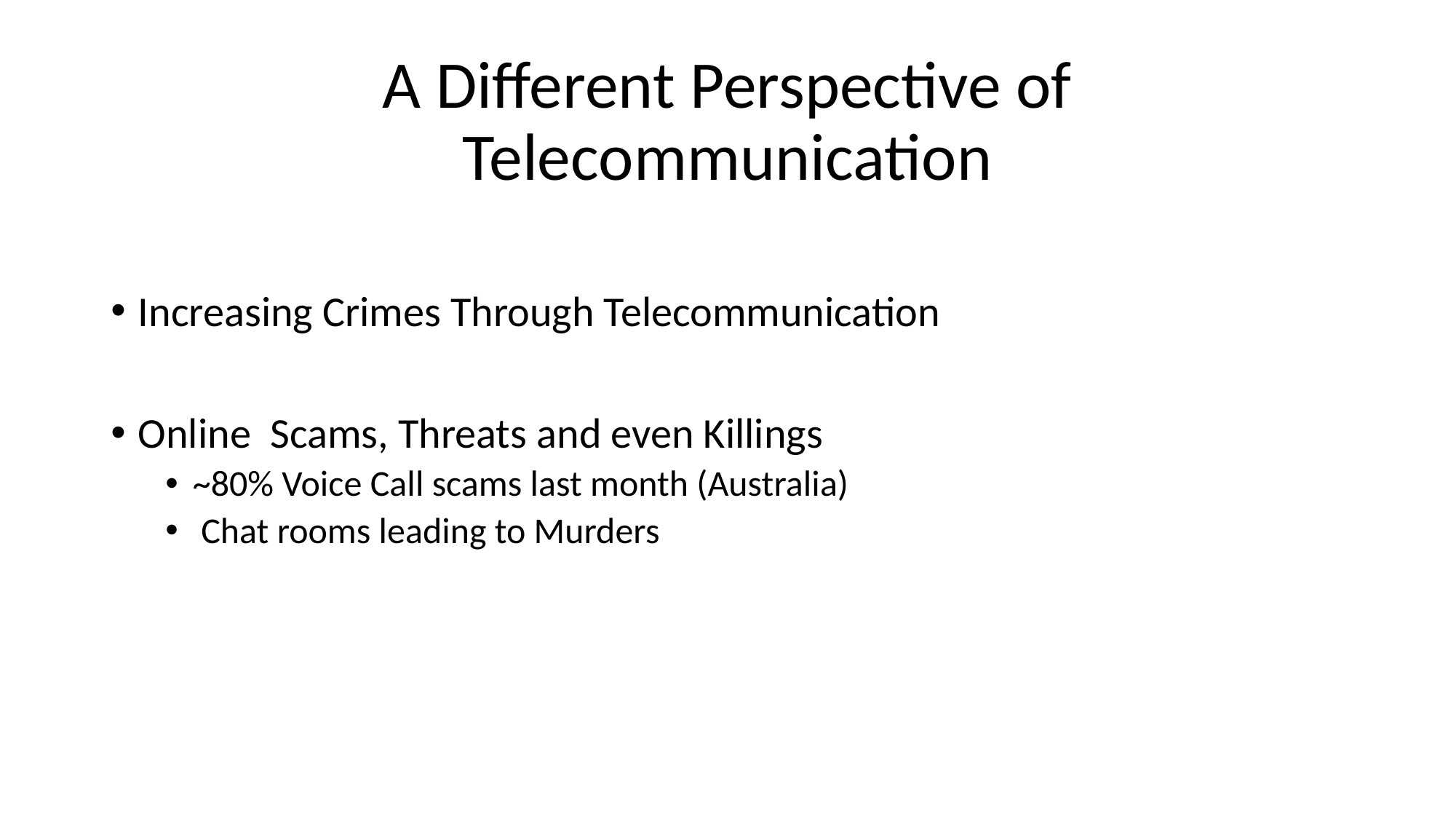

# A Different Perspective of Telecommunication

Increasing Crimes Through Telecommunication

Online  Scams, Threats and even Killings
~80% Voice Call scams last month (Australia)
 Chat rooms leading to Murders